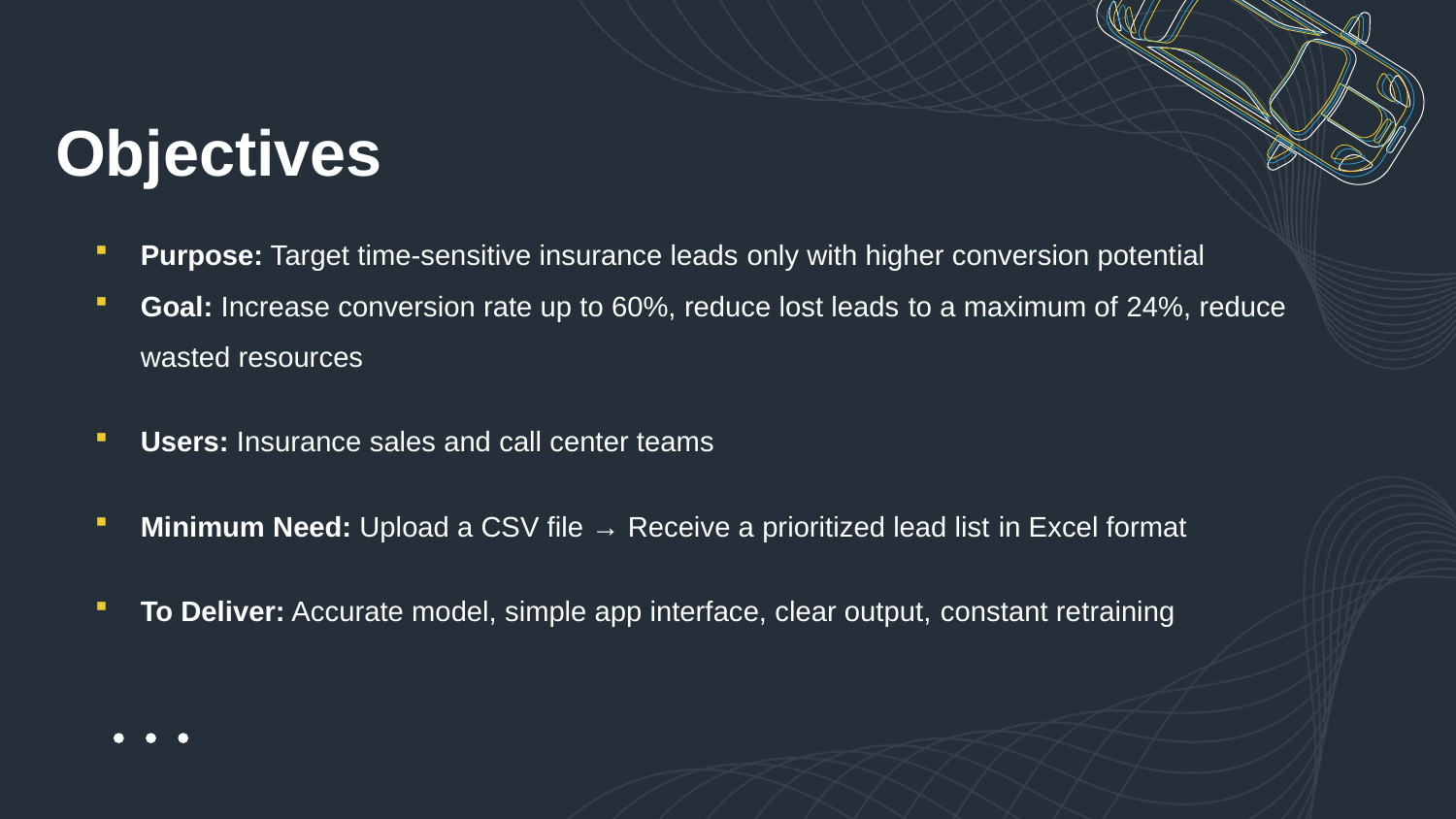

# Objectives
Purpose: Target time-sensitive insurance leads only with higher conversion potential
Goal: Increase conversion rate up to 60%, reduce lost leads to a maximum of 24%, reduce wasted resources
Users: Insurance sales and call center teams
Minimum Need: Upload a CSV file → Receive a prioritized lead list in Excel format
To Deliver: Accurate model, simple app interface, clear output, constant retraining